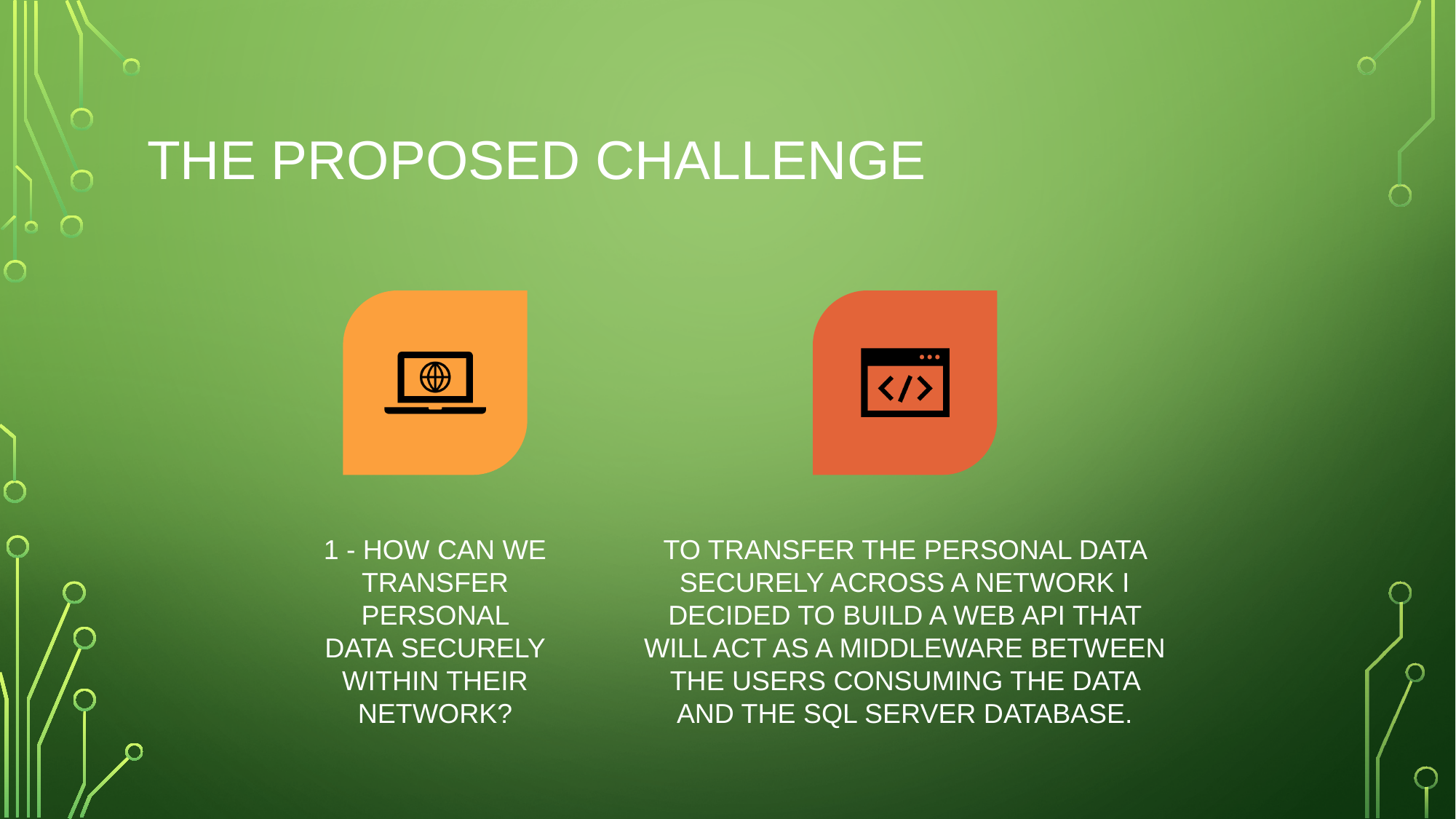

# The proposed challenge
1 - How can we transfer personal data securely within their network?
To transfer the personal data securely across a network I decided to build a web api that will act as a middleware between the users consuming the data and the SQL Server database.